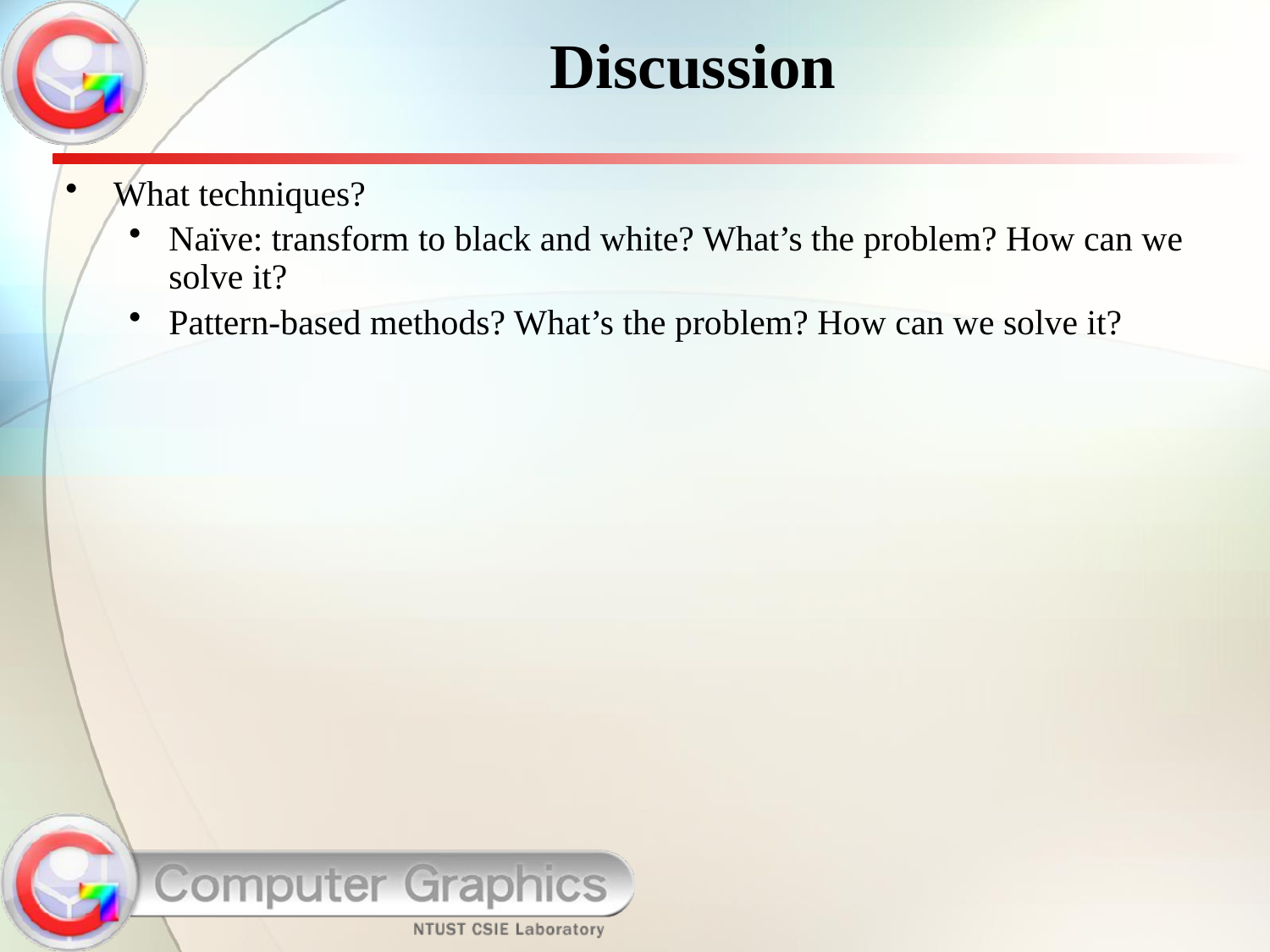

# Discussion
What techniques?
Naïve: transform to black and white? What’s the problem? How can we solve it?
Pattern-based methods? What’s the problem? How can we solve it?